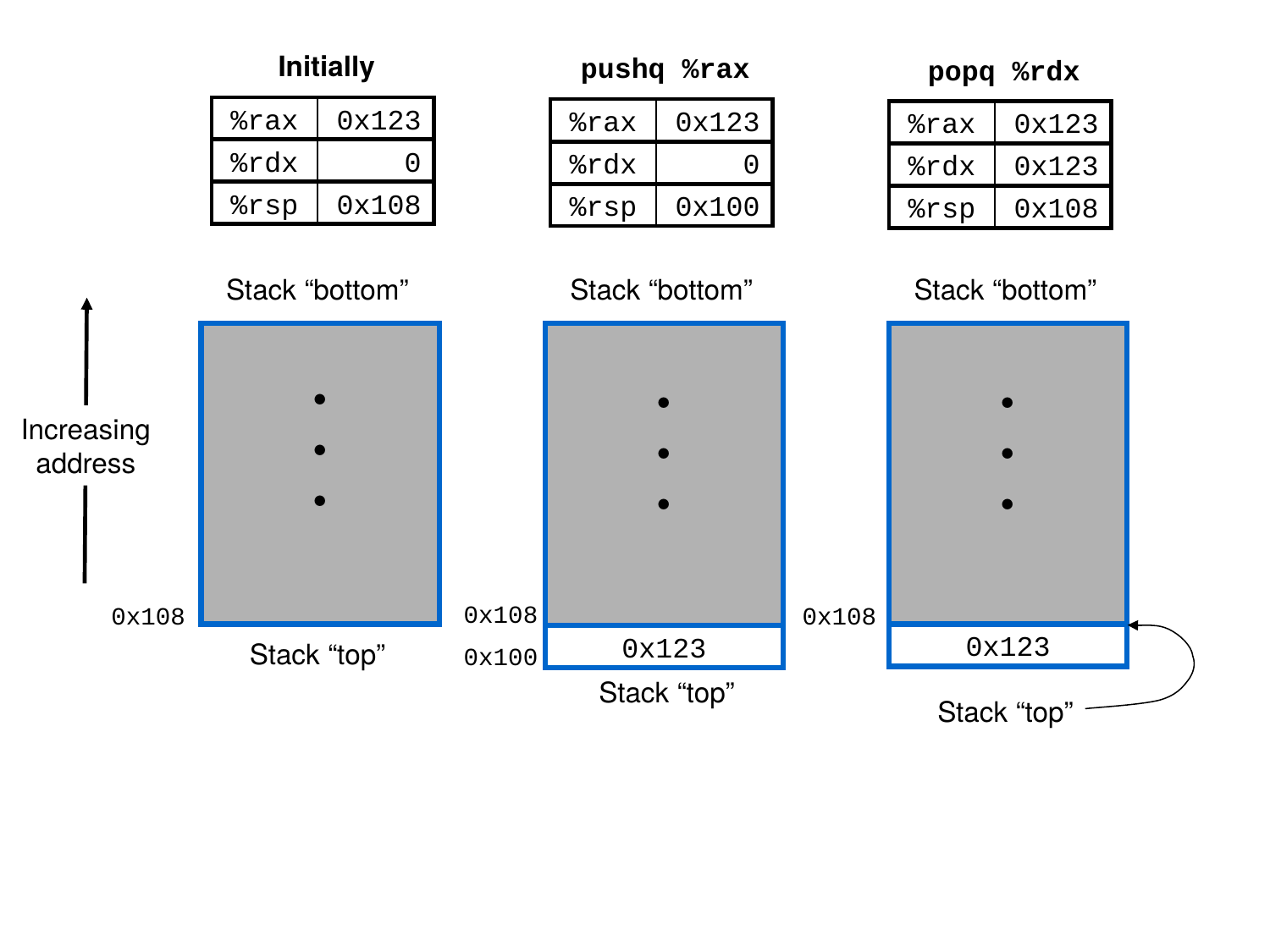

Initially
pushq %rax
popq %rdx
%rax
%rdx
%rsp

0x123

0

0x108
%rax
%rdx
%rsp

0x123

0

0x100
%rax
%rdx
%rsp

0x123

0x123

0x108
Stack “bottom”
Stack “bottom”
Stack “bottom”

Increasing
address
•
•
•

•
•
•

•
•
•

0x108
0x108
0x108
0x123

0x123
Stack “top”
0x100
Stack “top”
Stack “top”